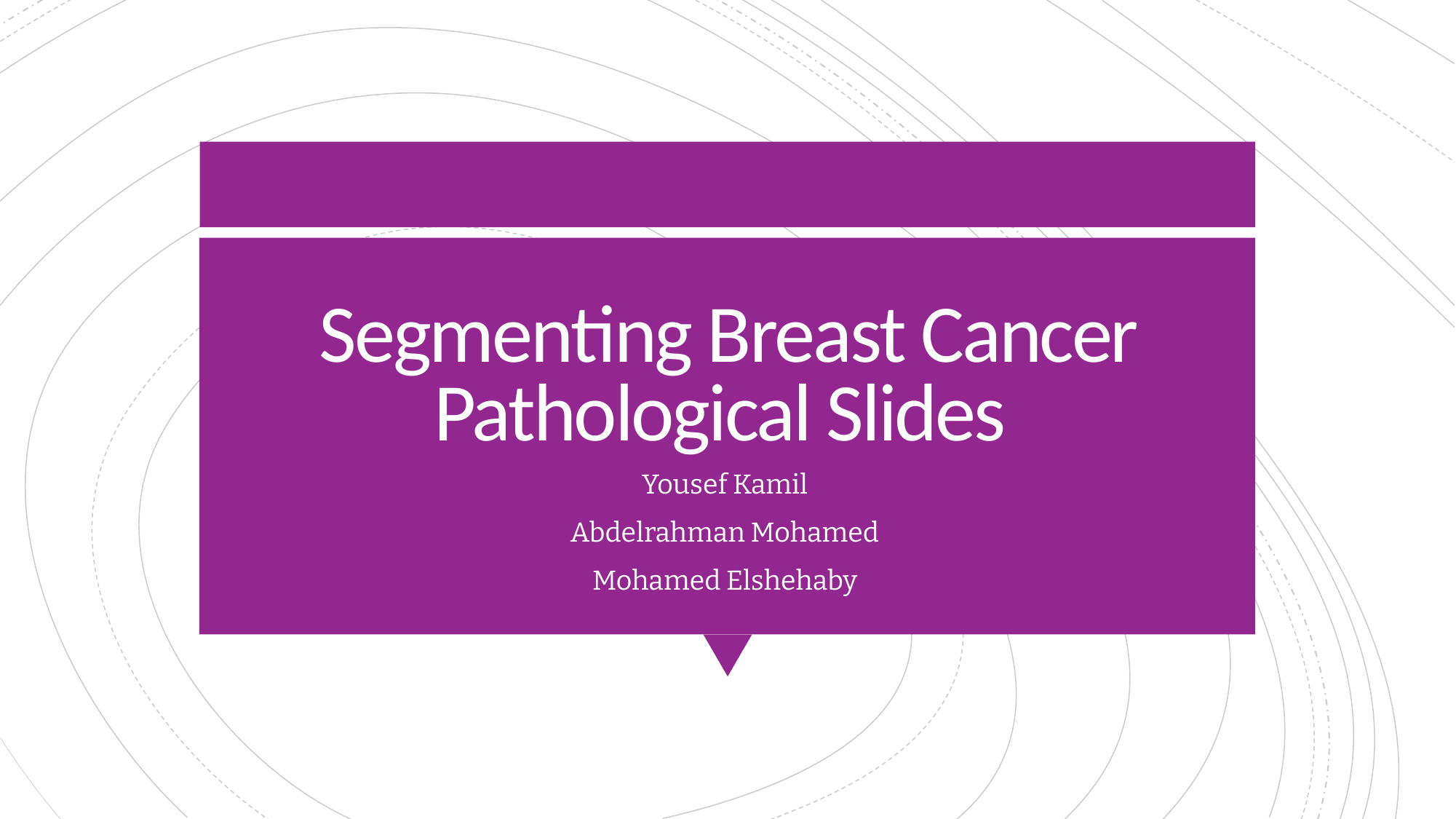

# Segmenting Breast Cancer Pathological Slides
Yousef Kamil
Abdelrahman Mohamed
Mohamed Elshehaby